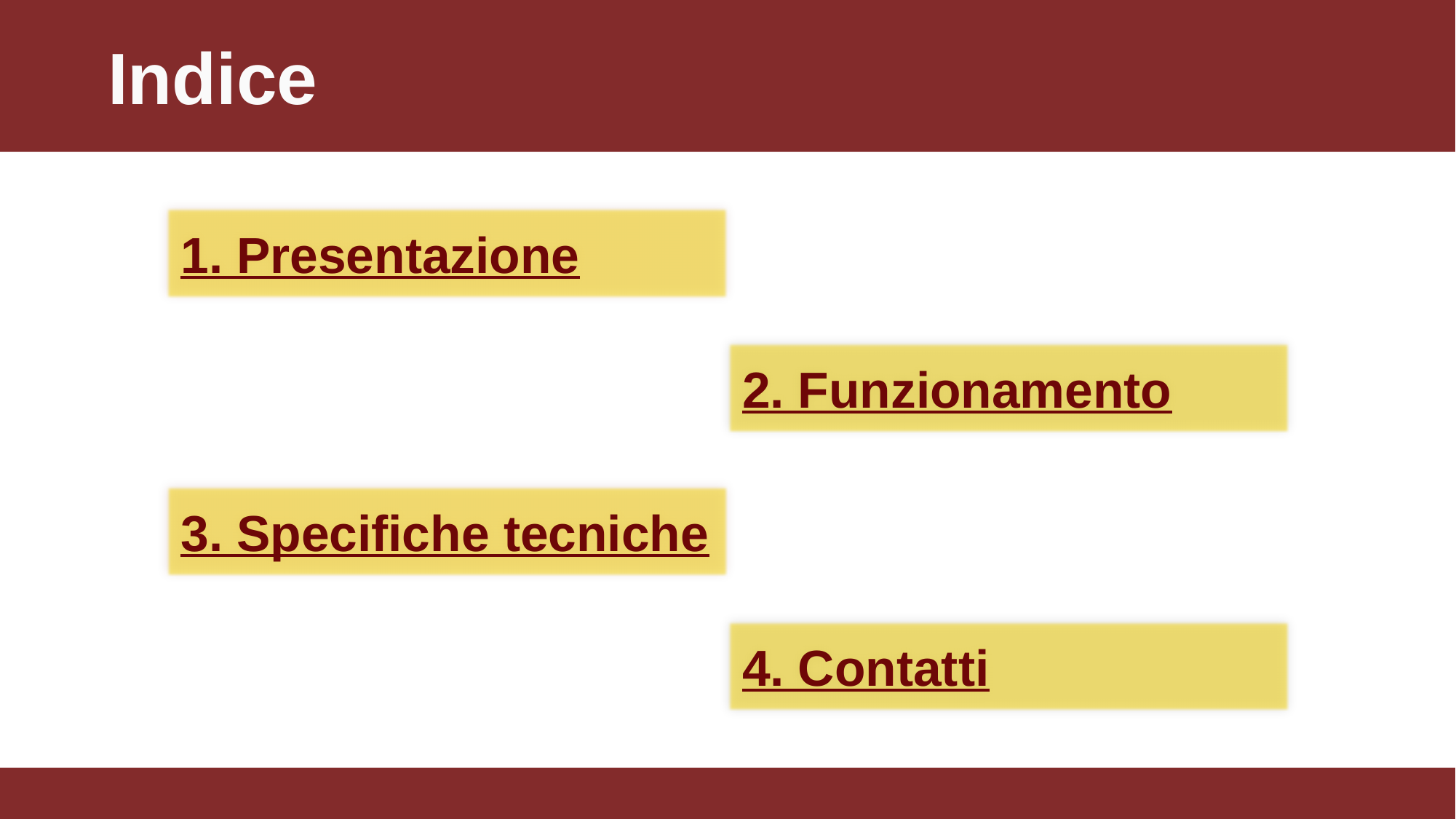

Indice
1. Presentazione
2. Funzionamento
3. Specifiche tecniche
4. Contatti